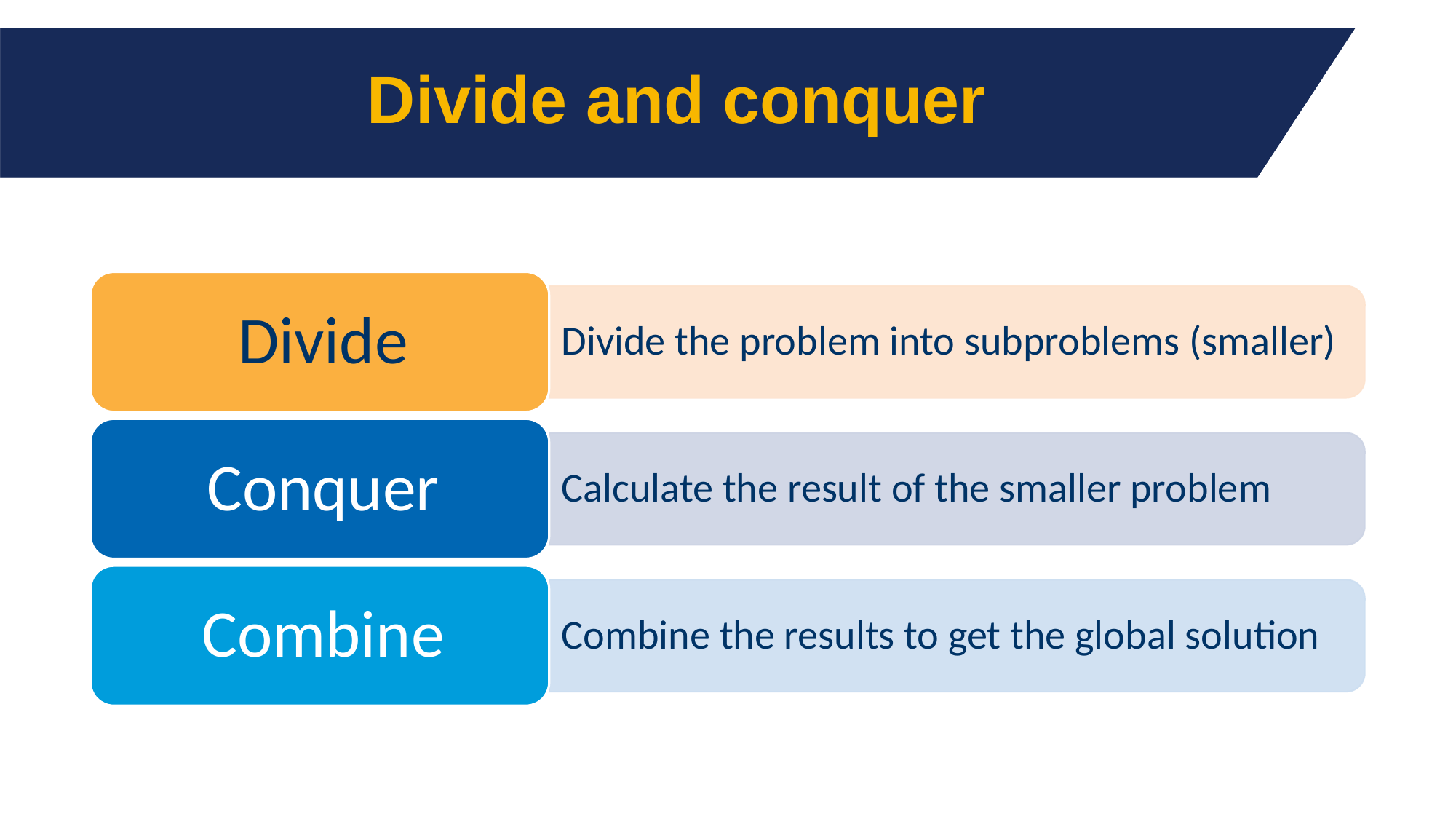

# Divide and conquer
Divide the problem into subproblems (smaller)
Divide
Calculate the result of the smaller problem
Conquer
Combine the results to get the global solution
Combine